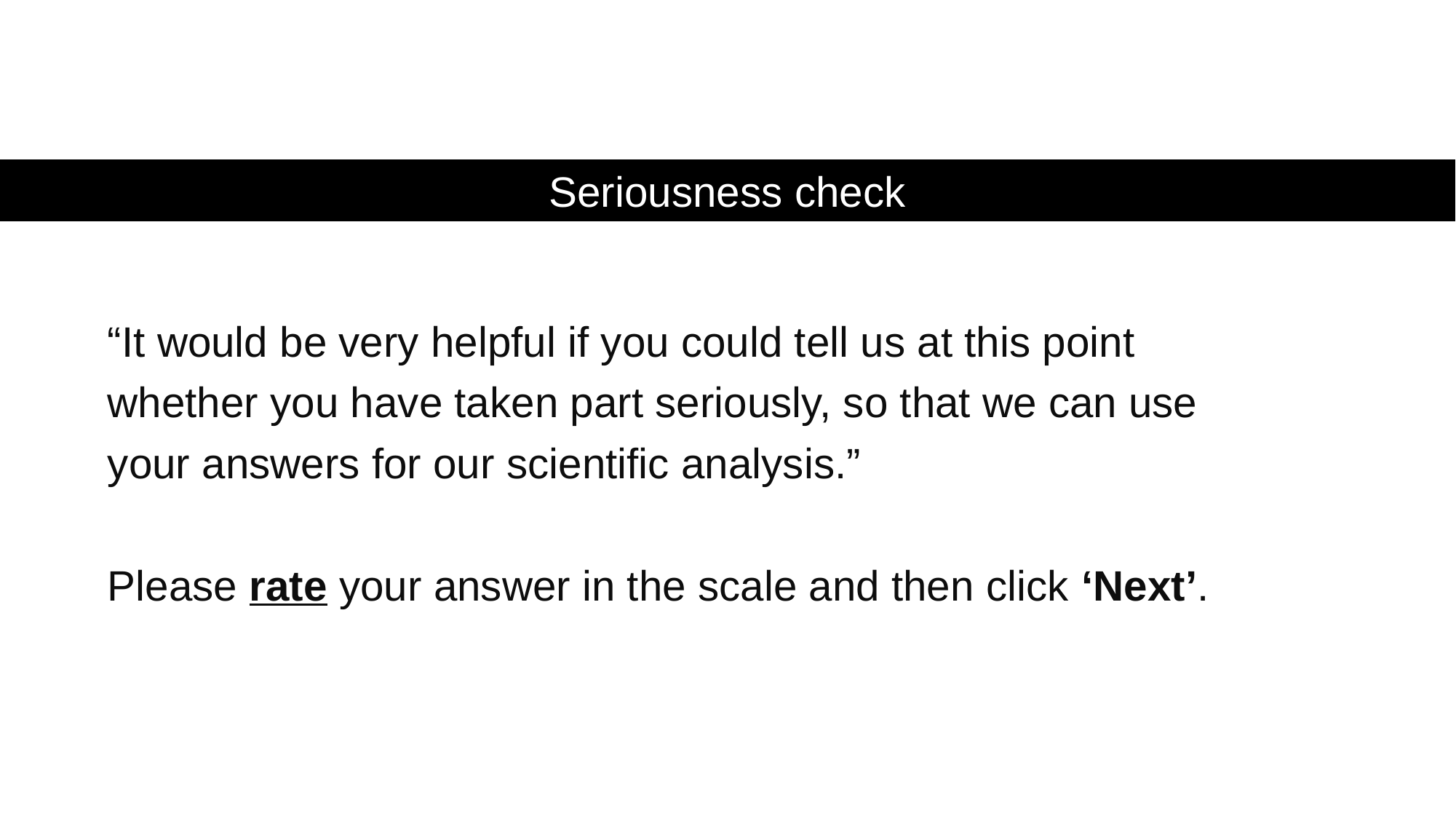

Seriousness check
“It would be very helpful if you could tell us at this point
whether you have taken part seriously, so that we can use
your answers for our scientific analysis.”

Please rate your answer in the scale and then click ‘Next’.